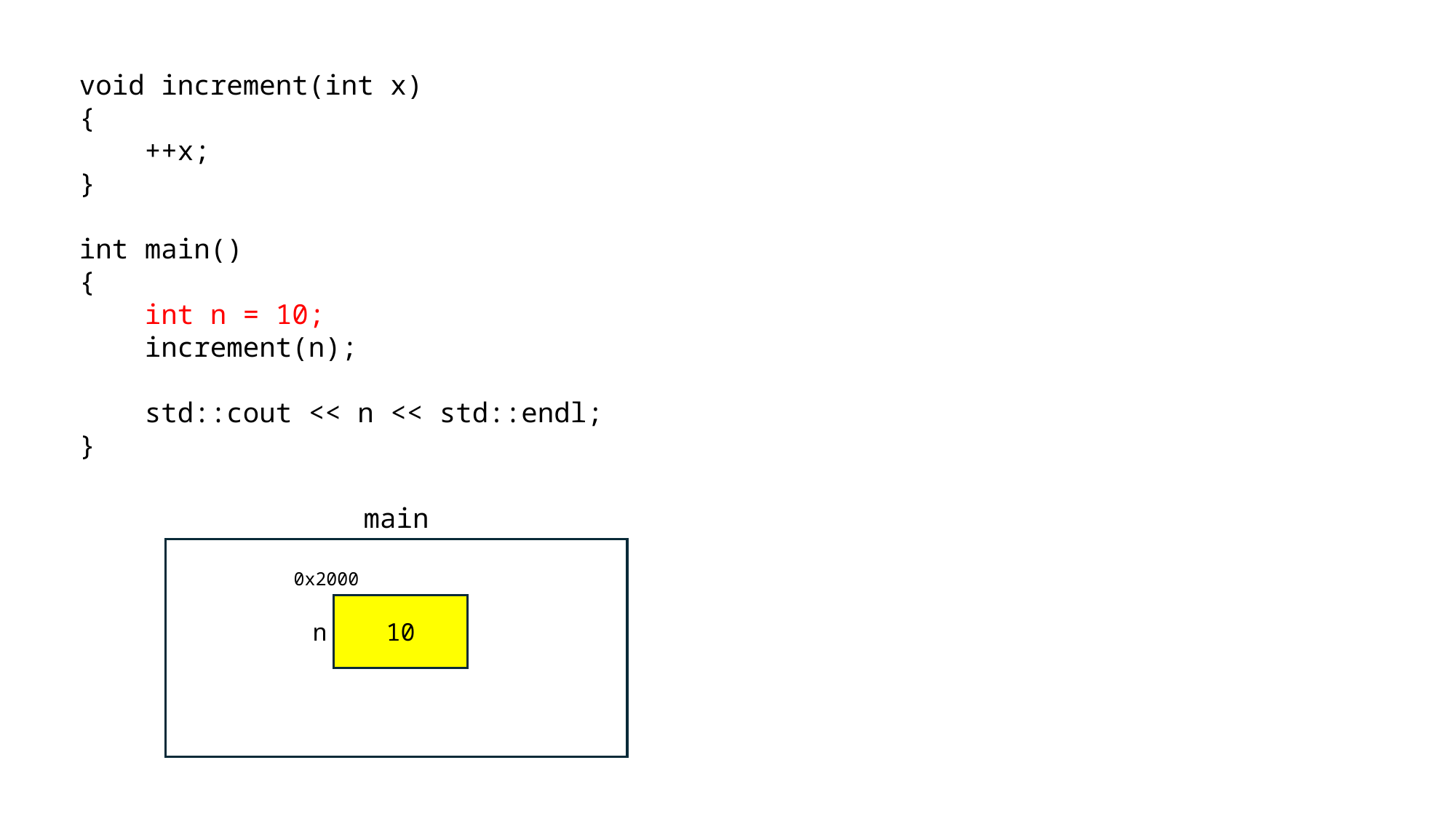

void increment(int x)
{
    ++x;
}

int main()
{
    int n = 10;
    increment(n);

    std::cout << n << std::endl;
}
main

0x2000
10
n